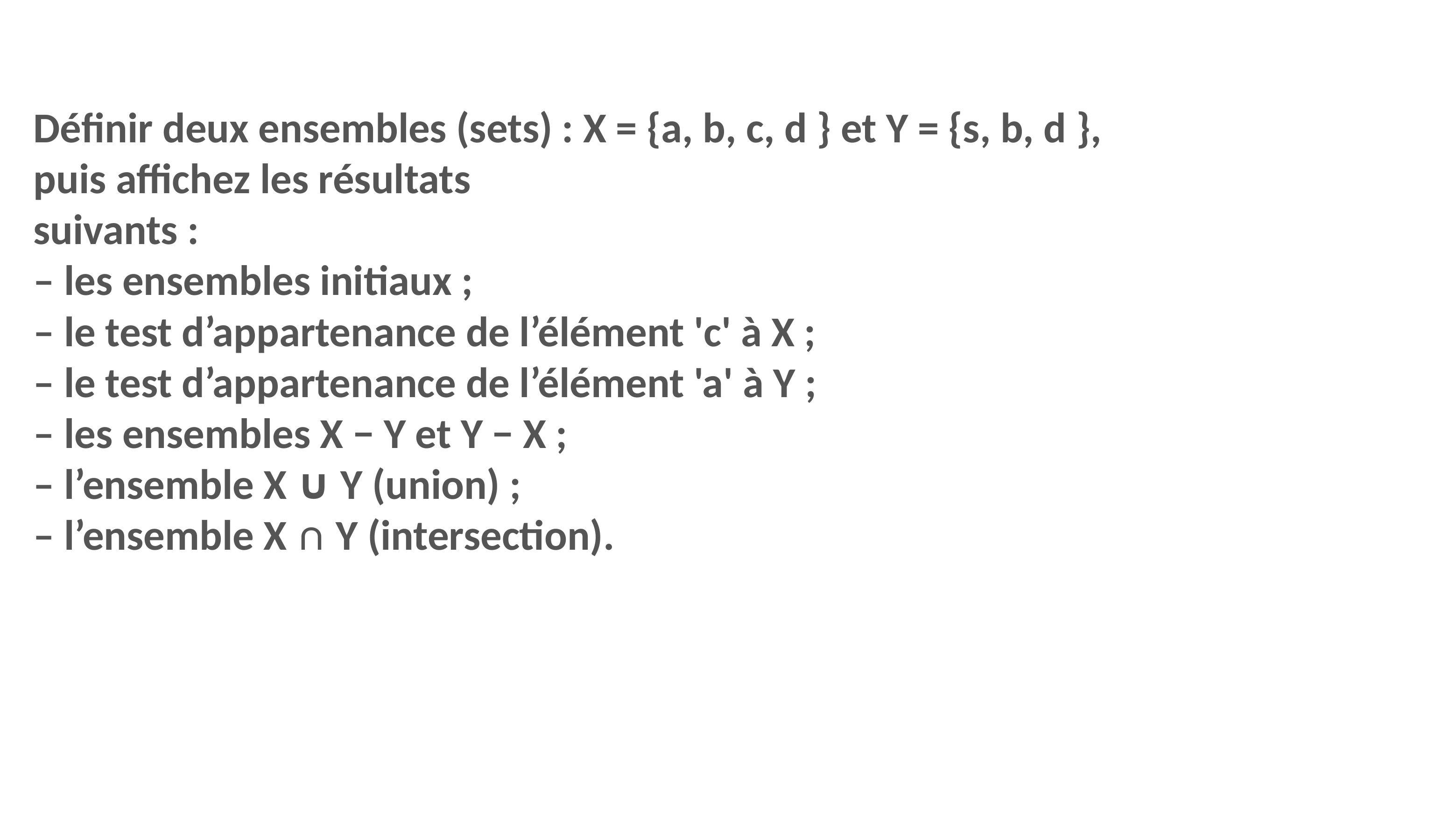

# Définir deux ensembles (sets) : X = {a, b, c, d } et Y = {s, b, d }, puis affichez les résultats suivants : – les ensembles initiaux ; – le test d’appartenance de l’élément 'c' à X ; – le test d’appartenance de l’élément 'a' à Y ; – les ensembles X − Y et Y − X ; – l’ensemble X ∪ Y (union) ; – l’ensemble X ∩ Y (intersection).